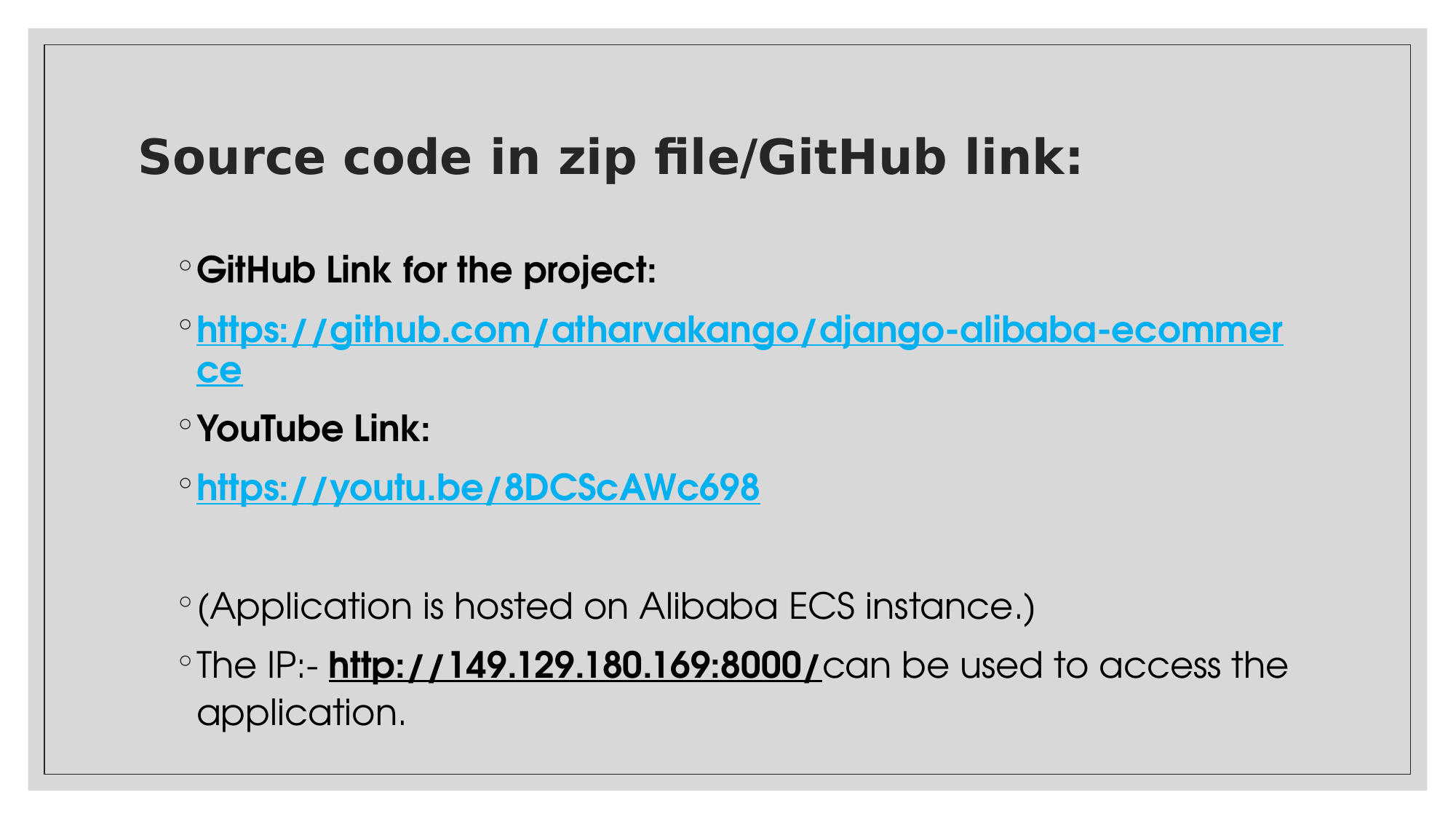

# Source code in zip file/GitHub link:
GitHub Link for the project:
https://github.com/atharvakango/django-alibaba-ecommerce
YouTube Link:
https://youtu.be/8DCScAWc698

(Application is hosted on Alibaba ECS instance.)
The IP:- http://149.129.180.169:8000/can be used to access the application.